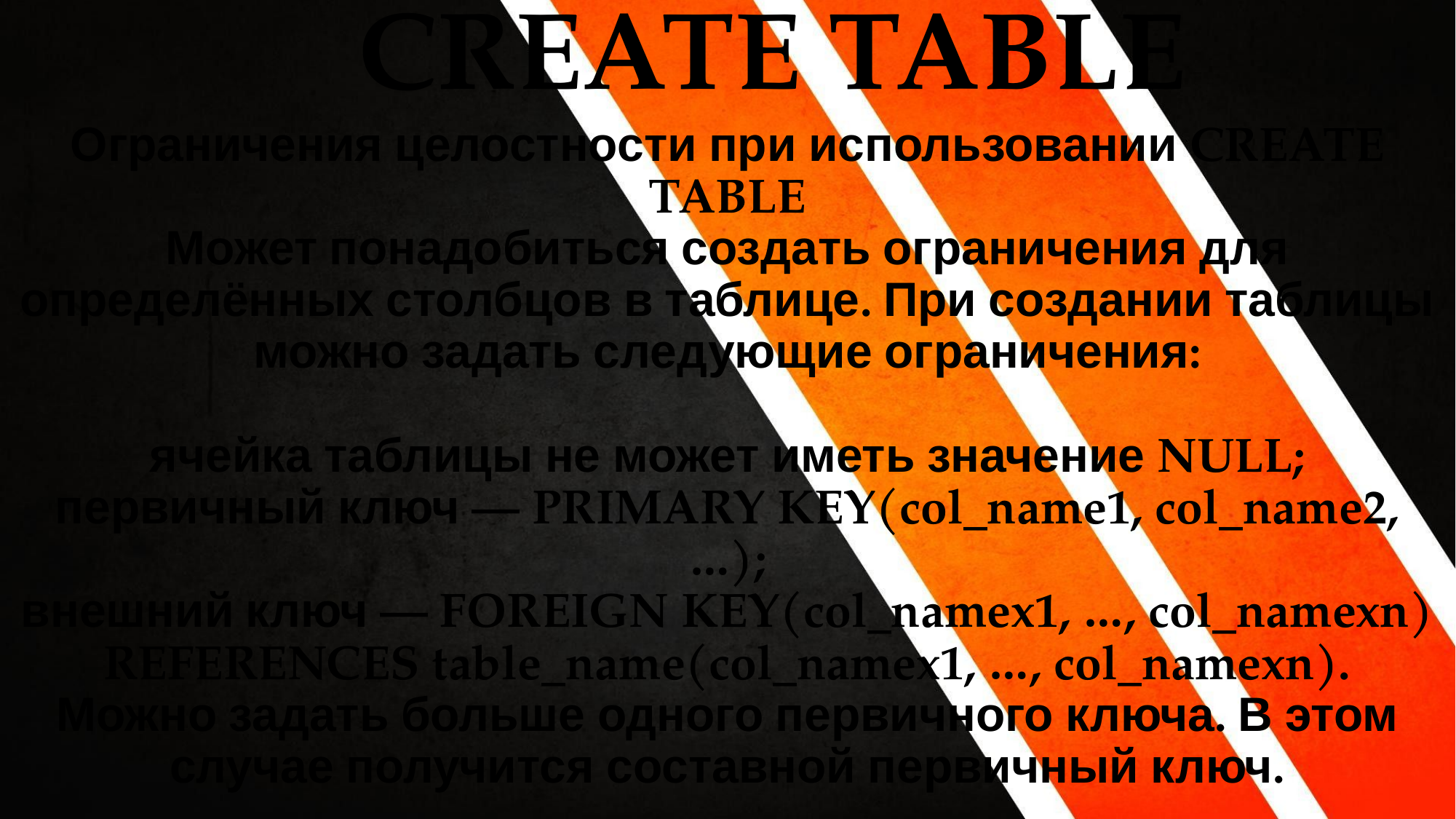

CREATE TABLE
Ограничения целостности при использовании CREATE TABLE
Может понадобиться создать ограничения для определённых столбцов в таблице. При создании таблицы можно задать следующие ограничения:

ячейка таблицы не может иметь значение NULL;
первичный ключ — PRIMARY KEY(col_name1, col_name2, …);
внешний ключ — FOREIGN KEY(col_namex1, …, col_namexn) REFERENCES table_name(col_namex1, …, col_namexn).
Можно задать больше одного первичного ключа. В этом случае получится составной первичный ключ.